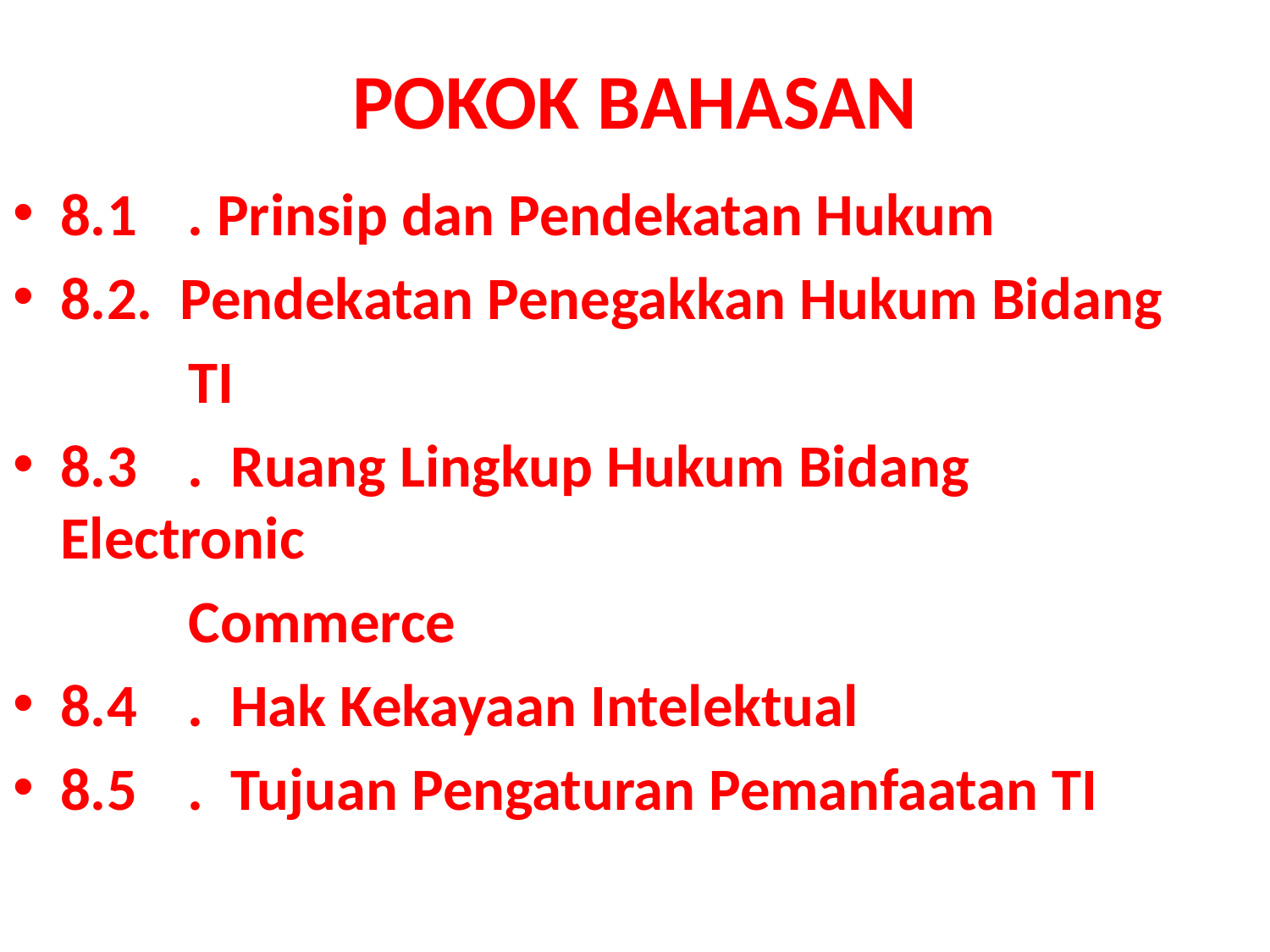

# POKOK BAHASAN
8.1	. Prinsip dan Pendekatan Hukum
8.2.  Pendekatan Penegakkan Hukum Bidang
             TI
8.3	.  Ruang Lingkup Hukum Bidang Electronic
             Commerce
8.4	.  Hak Kekayaan Intelektual
8.5	.  Tujuan Pengaturan Pemanfaatan TI